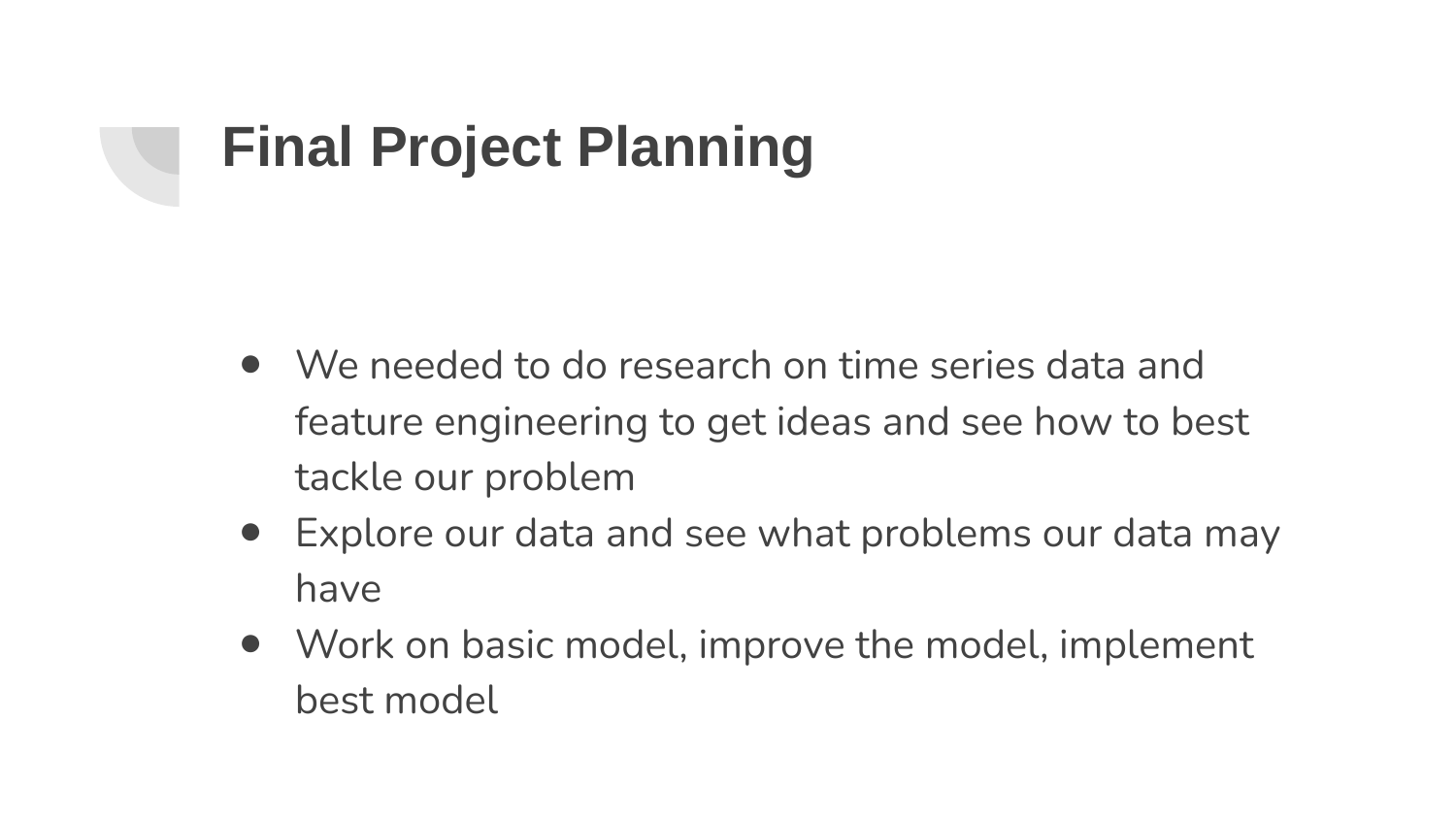

# Final Project Planning
We needed to do research on time series data and feature engineering to get ideas and see how to best tackle our problem
Explore our data and see what problems our data may have
Work on basic model, improve the model, implement best model